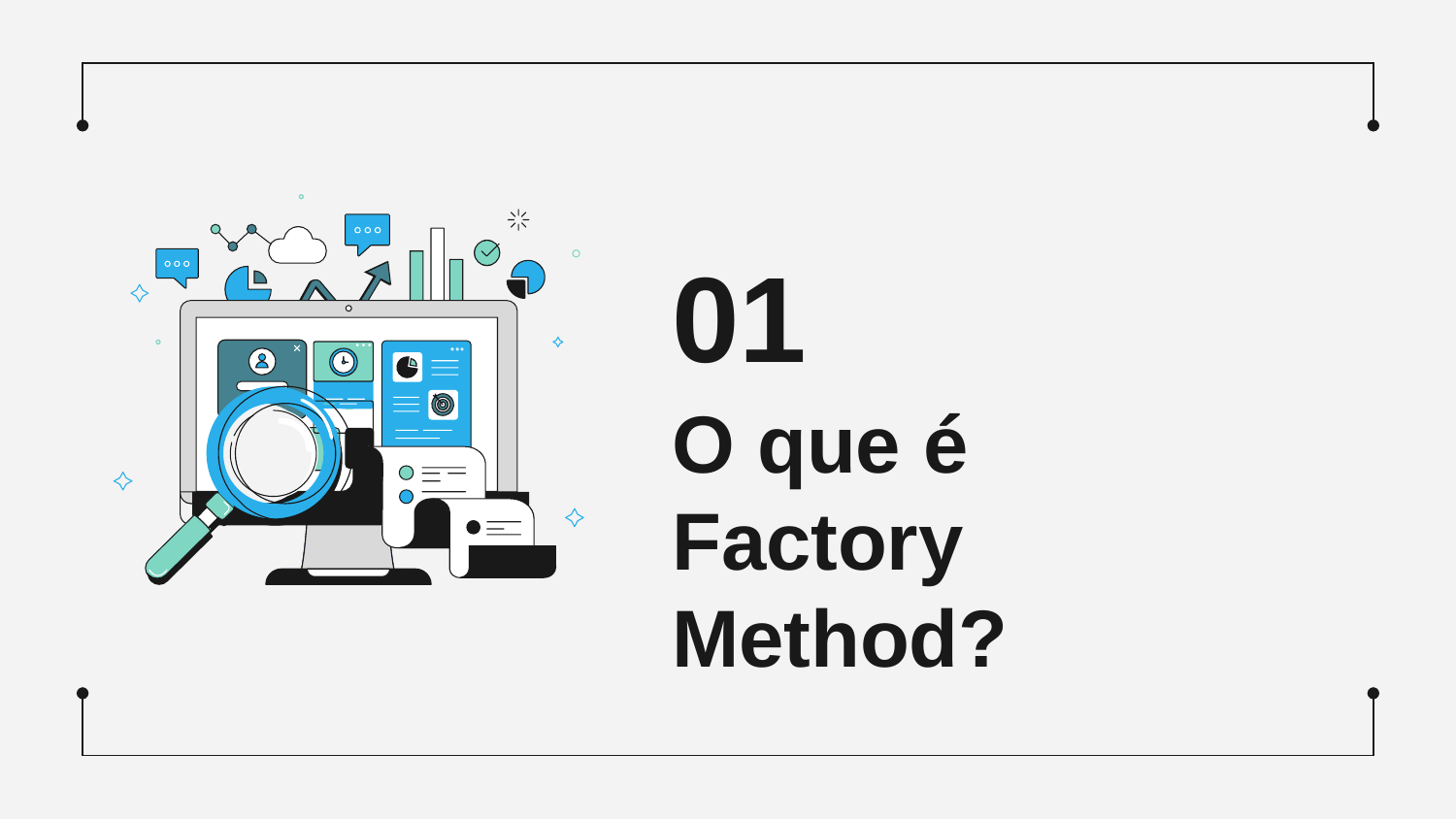

01
# O que é Factory Method?